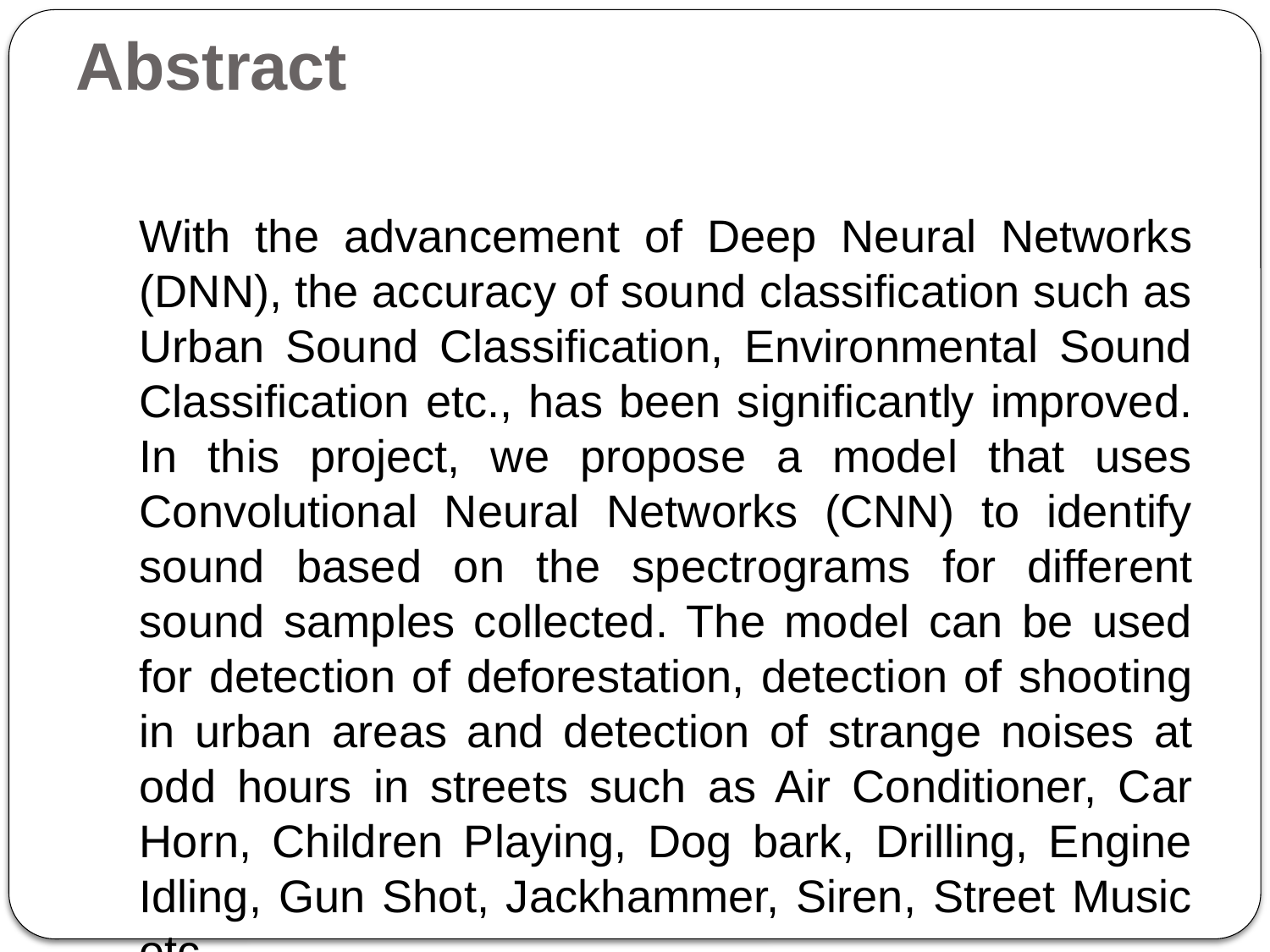

# Abstract
With the advancement of Deep Neural Networks (DNN), the accuracy of sound classification such as Urban Sound Classification, Environmental Sound Classification etc., has been significantly improved. In this project, we propose a model that uses Convolutional Neural Networks (CNN) to identify sound based on the spectrograms for different sound samples collected. The model can be used for detection of deforestation, detection of shooting in urban areas and detection of strange noises at odd hours in streets such as Air Conditioner, Car Horn, Children Playing, Dog bark, Drilling, Engine Idling, Gun Shot, Jackhammer, Siren, Street Music etc.,